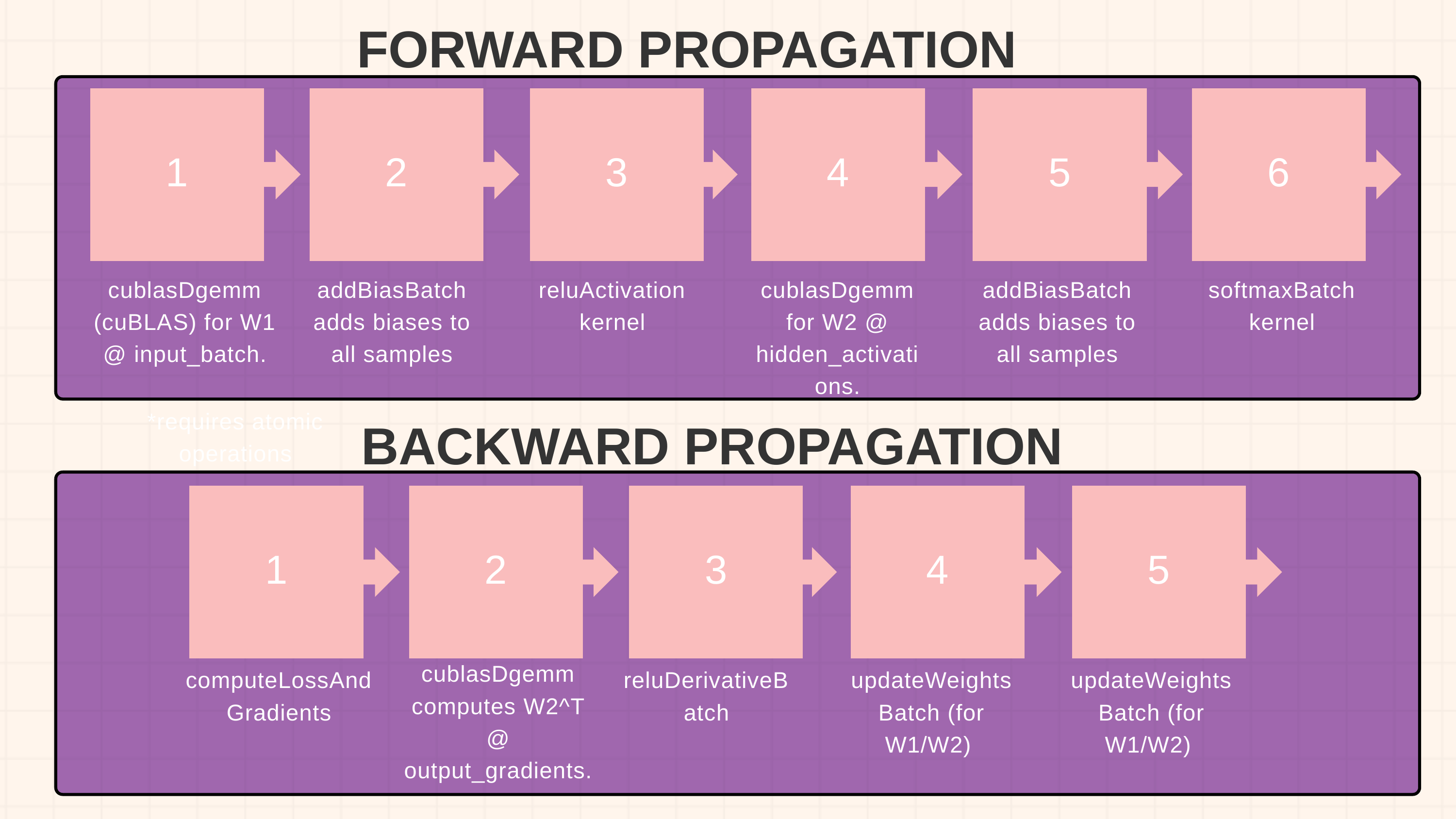

FORWARD PROPAGATION

1

2

3

4

5

6

cublasDgemm (cuBLAS) for W1 @ input_batch.
addBiasBatch adds biases to all samples
reluActivation kernel
cublasDgemm for W2 @ hidden_activations.
addBiasBatch adds biases to all samples
softmaxBatch kernel
BACKWARD PROPAGATION
*requires atomic operations

1

2

3

4

5

cublasDgemm computes W2^T @ output_gradients.
computeLossAndGradients
reluDerivativeBatch
updateWeightsBatch (for W1/W2)
updateWeightsBatch (for W1/W2)